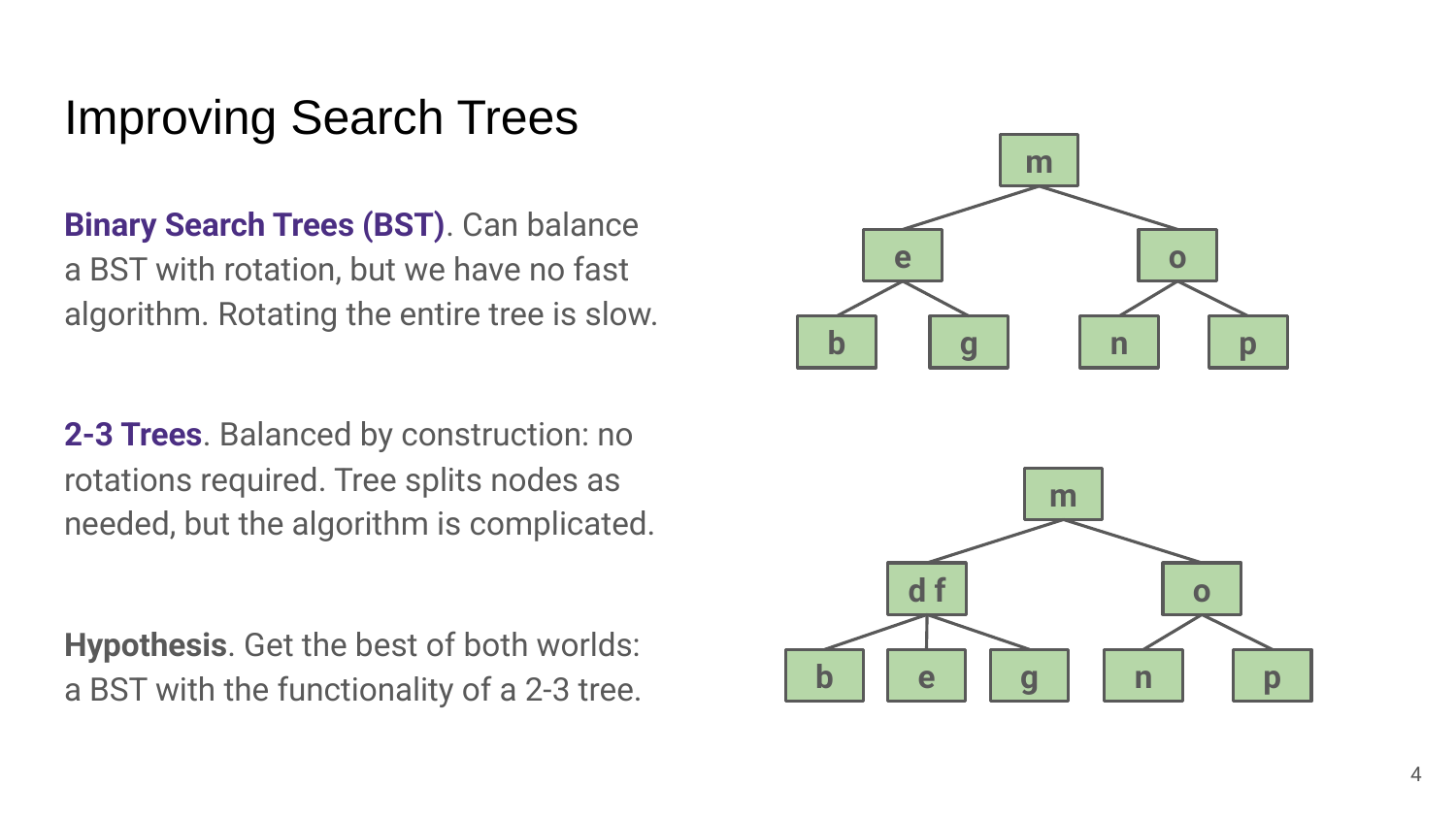

# Improving Search Trees
m
o
e
b
g
n
p
Binary Search Trees (BST). Can balance a BST with rotation, but we have no fast algorithm. Rotating the entire tree is slow.

2-3 Trees. Balanced by construction: no rotations required. Tree splits nodes as needed, but the algorithm is complicated.

Hypothesis. Get the best of both worlds: a BST with the functionality of a 2-3 tree.
m
o
d f
b
e
g
n
p
4